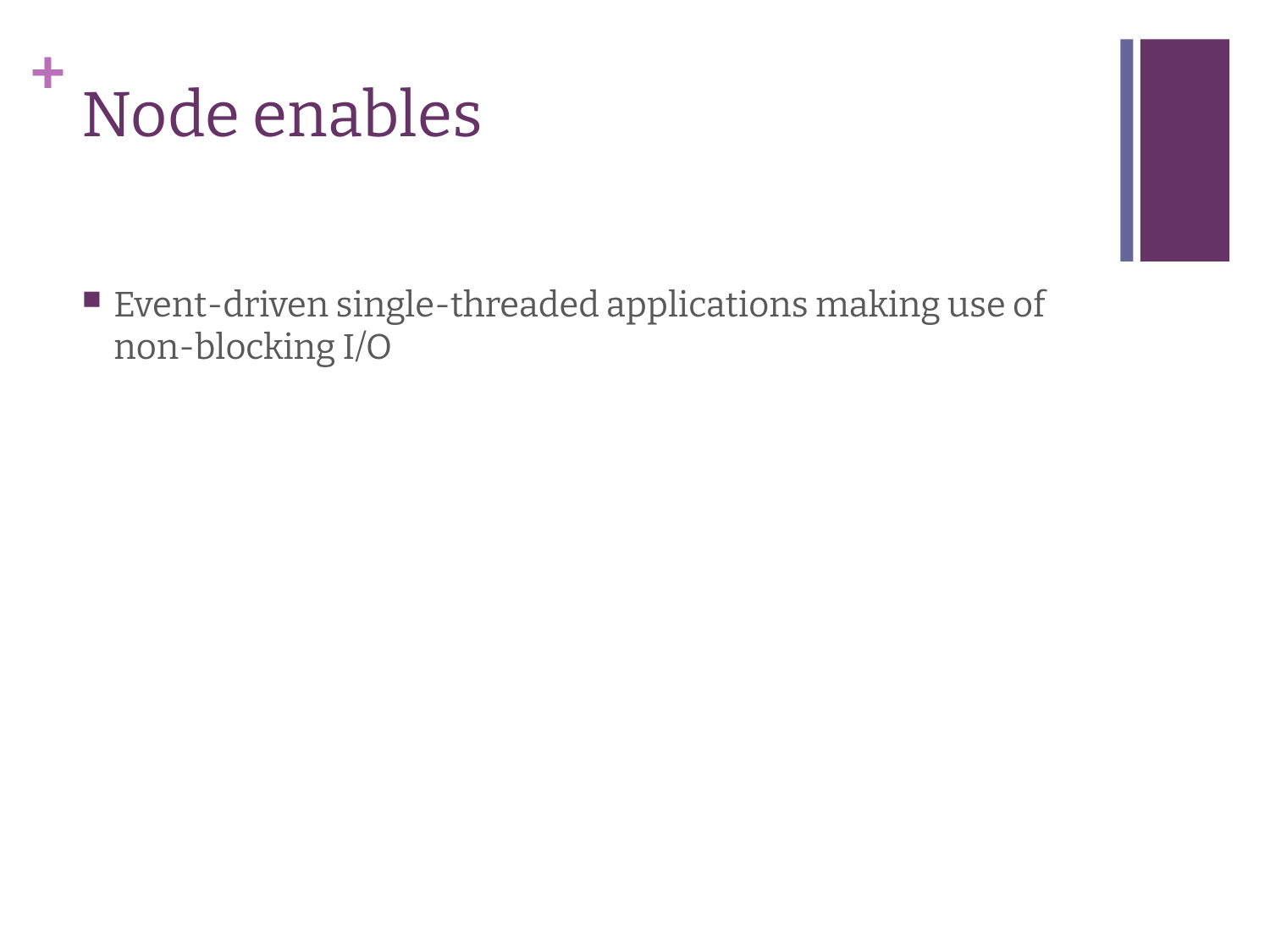

# Node enables
Event-driven single-threaded applications making use of non-blocking I/O